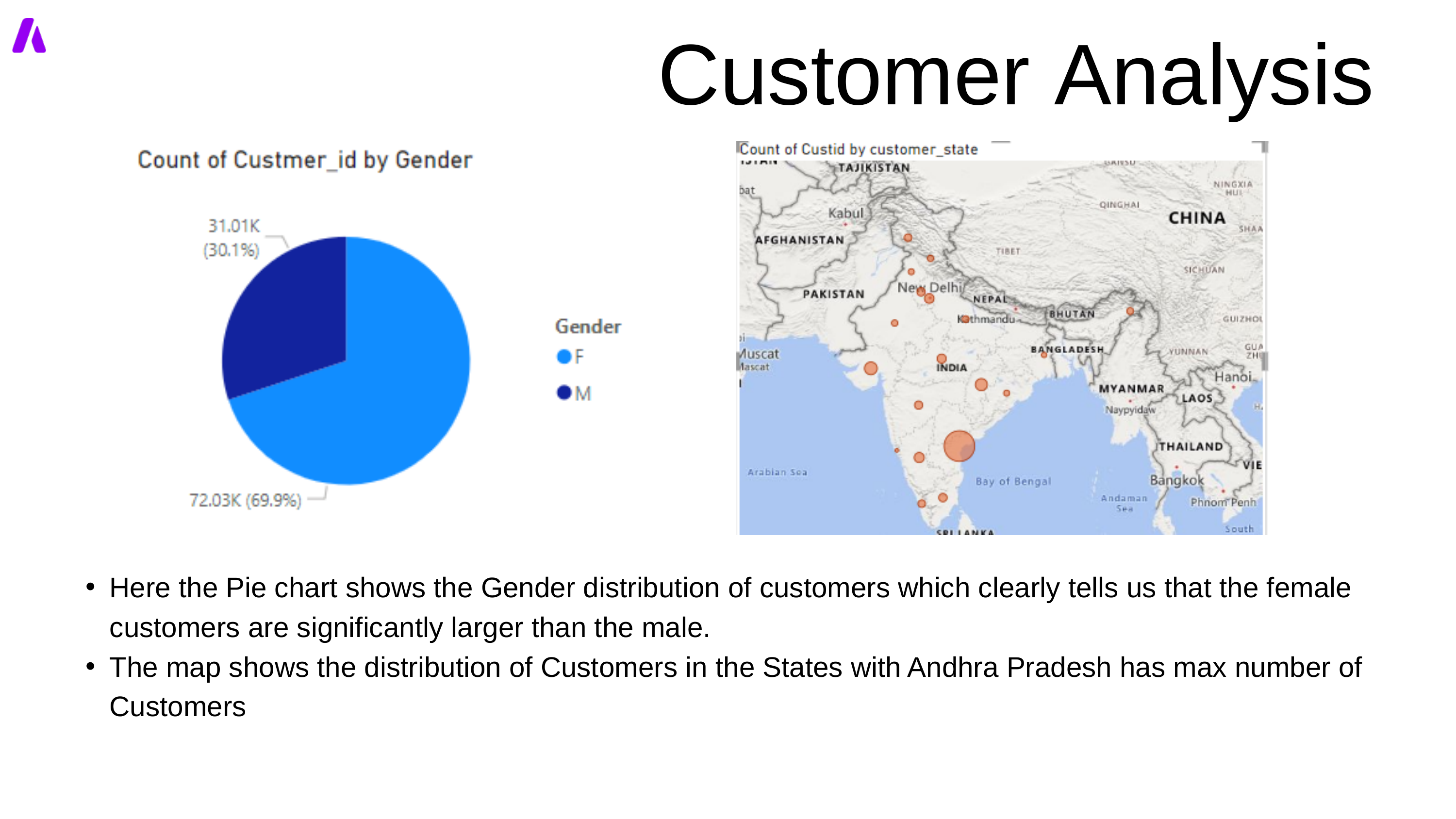

Customer Analysis

Here the Pie chart shows the Gender distribution of customers which clearly tells us that the female customers are significantly larger than the male.
The map shows the distribution of Customers in the States with Andhra Pradesh has max number of Customers